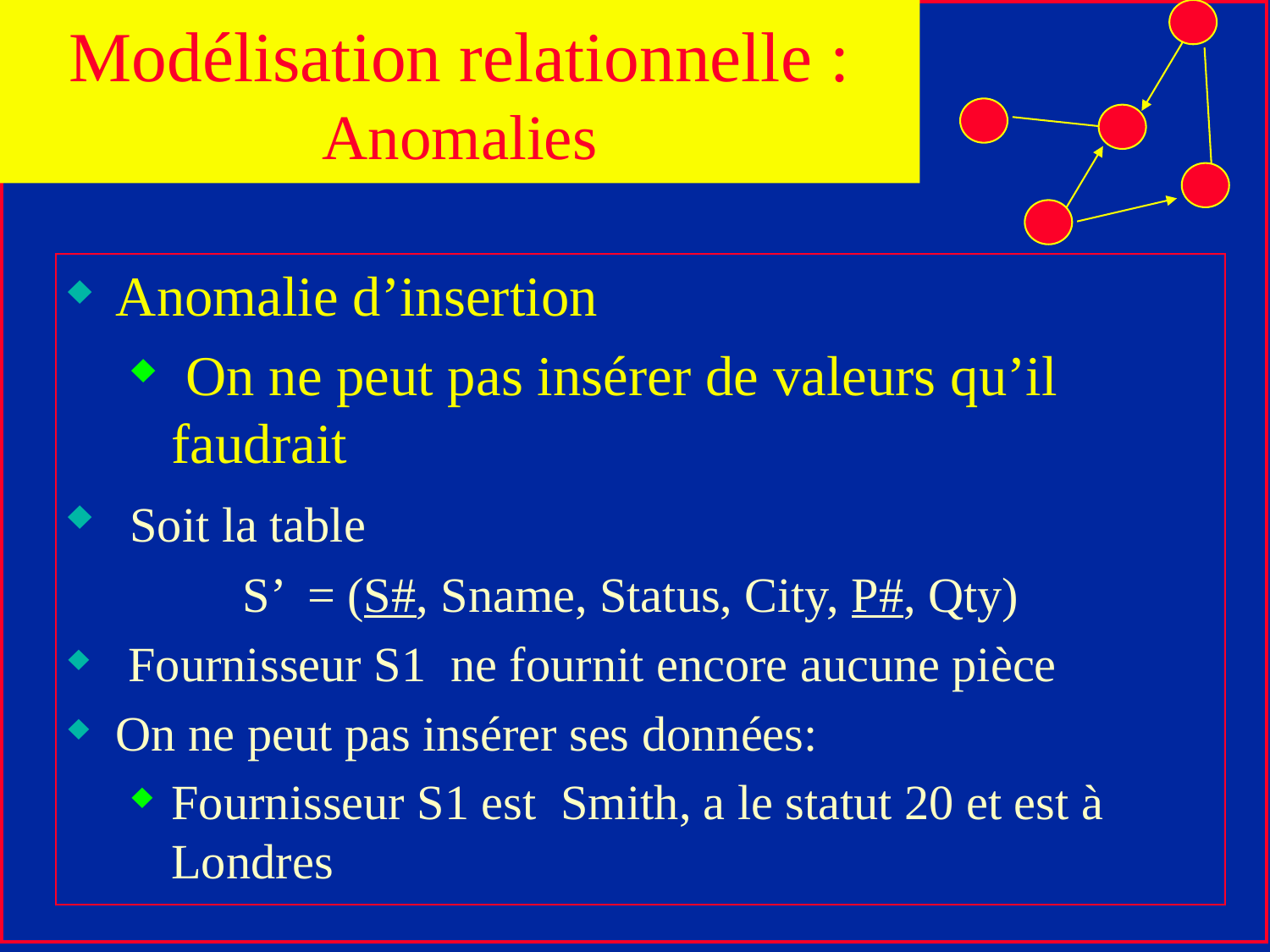

Modélisation relationnelle : Anomalies

Anomalie d’insertion
 On ne peut pas insérer de valeurs qu’il faudrait
 Soit la table
		S’  = (S#, Sname, Status, City, P#, Qty)
 Fournisseur S1  ne fournit encore aucune pièce
On ne peut pas insérer ses données:
Fournisseur S1 est  Smith, a le statut 20 et est à Londres